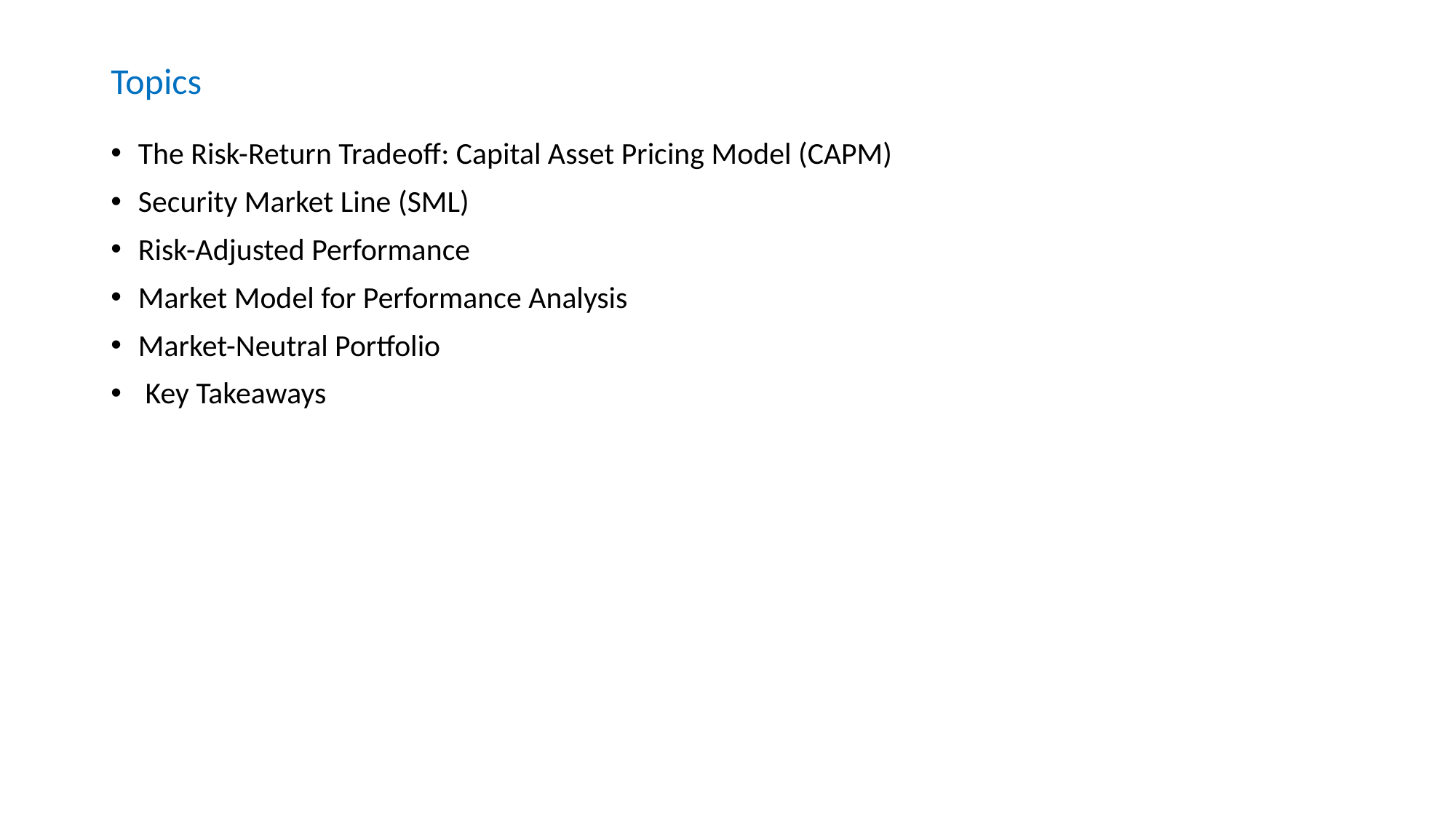

# Topics
The Risk-Return Tradeoff: Capital Asset Pricing Model (CAPM)
Security Market Line (SML)
Risk-Adjusted Performance
Market Model for Performance Analysis
Market-Neutral Portfolio
 Key Takeaways